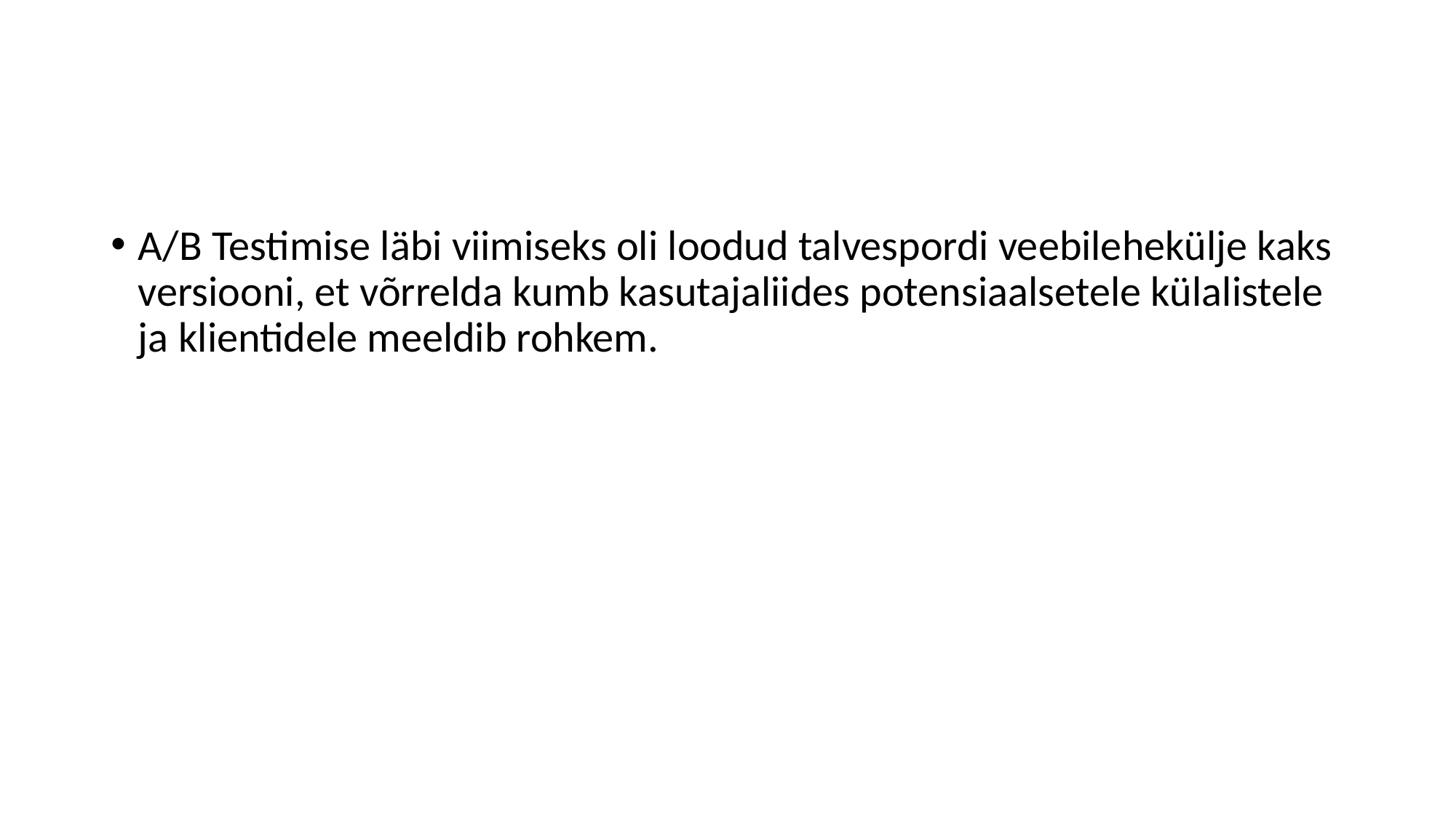

A/B Testimise läbi viimiseks oli loodud talvespordi veebilehekülje kaks versiooni, et võrrelda kumb kasutajaliides potensiaalsetele külalistele ja klientidele meeldib rohkem.